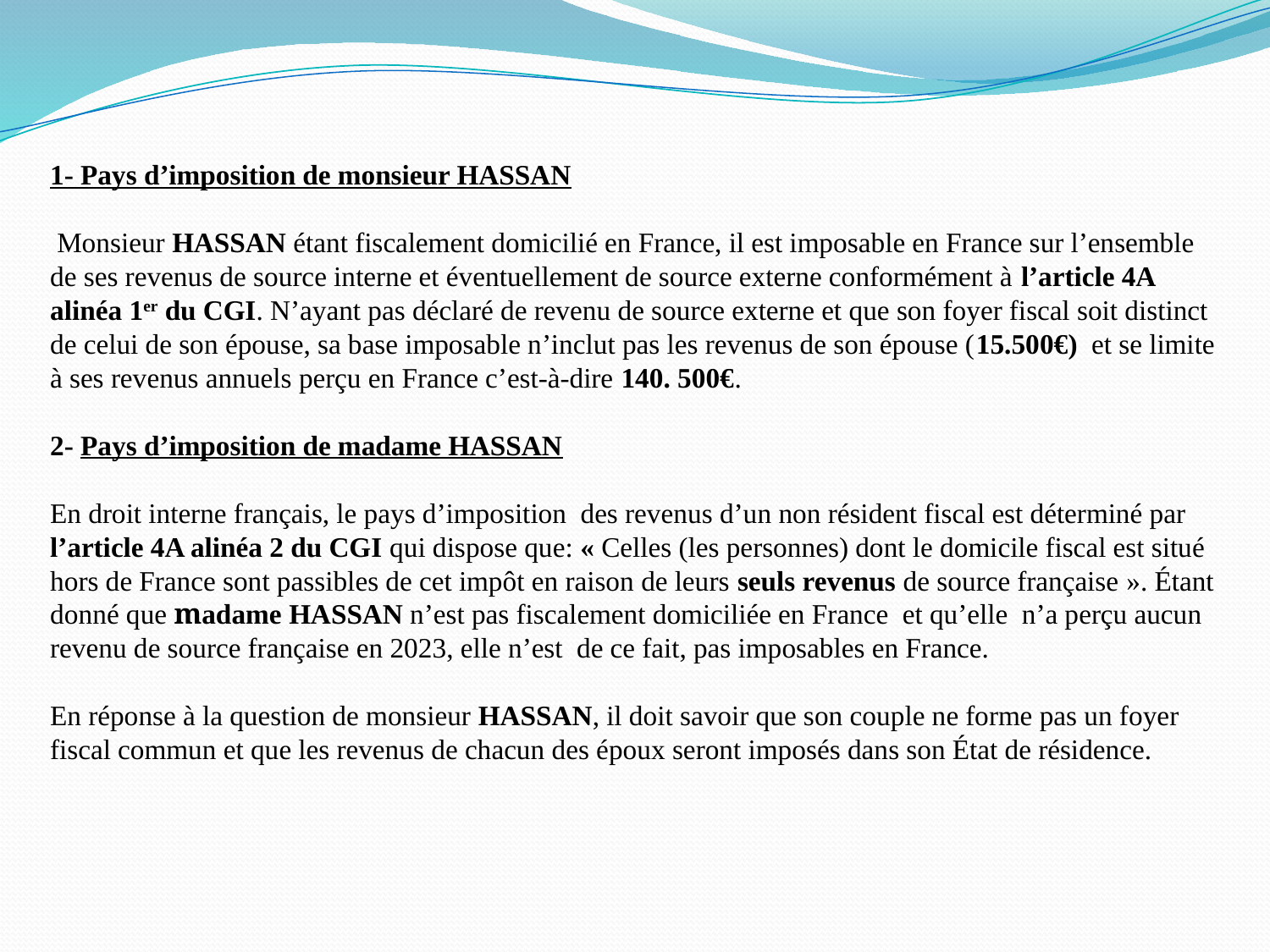

1- Pays d’imposition de monsieur HASSAN

 Monsieur HASSAN étant fiscalement domicilié en France, il est imposable en France sur l’ensemble de ses revenus de source interne et éventuellement de source externe conformément à l’article 4A alinéa 1er du CGI. N’ayant pas déclaré de revenu de source externe et que son foyer fiscal soit distinct de celui de son épouse, sa base imposable n’inclut pas les revenus de son épouse (15.500€)  et se limite à ses revenus annuels perçu en France c’est-à-dire 140. 500€.

2- Pays d’imposition de madame HASSAN

En droit interne français, le pays d’imposition  des revenus d’un non résident fiscal est déterminé par l’article 4A alinéa 2 du CGI qui dispose que: « Celles (les personnes) dont le domicile fiscal est situé hors de France sont passibles de cet impôt en raison de leurs seuls revenus de source française ». Étant donné que madame HASSAN n’est pas fiscalement domiciliée en France  et qu’elle  n’a perçu aucun revenu de source française en 2023, elle n’est  de ce fait, pas imposables en France.

En réponse à la question de monsieur HASSAN, il doit savoir que son couple ne forme pas un foyer fiscal commun et que les revenus de chacun des époux seront imposés dans son État de résidence.